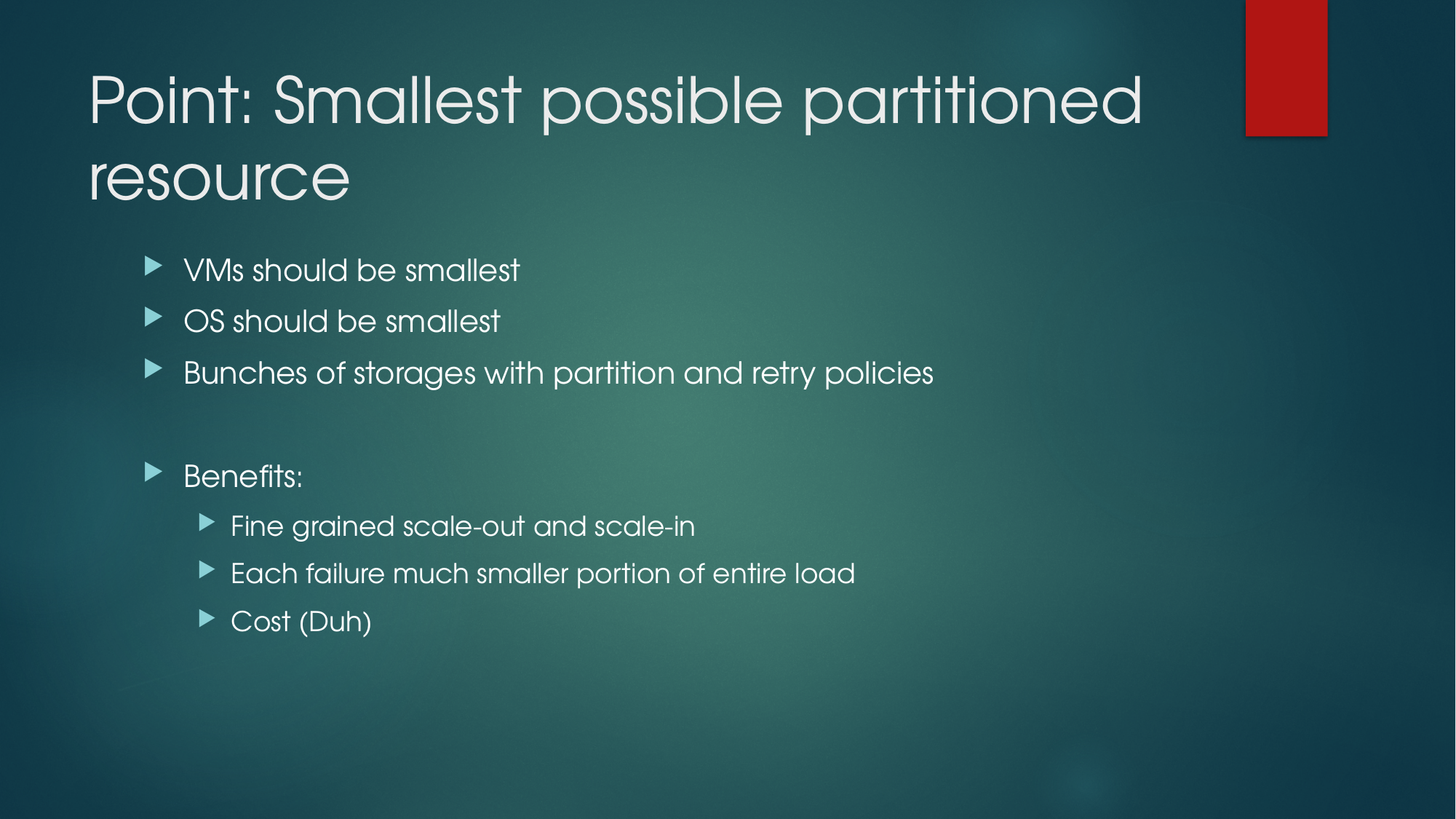

# Point: Smallest possible partitioned resource
VMs should be smallest
OS should be smallest
Bunches of storages with partition and retry policies

Benefits:
Fine grained scale-out and scale-in
Each failure much smaller portion of entire load
Cost (Duh)